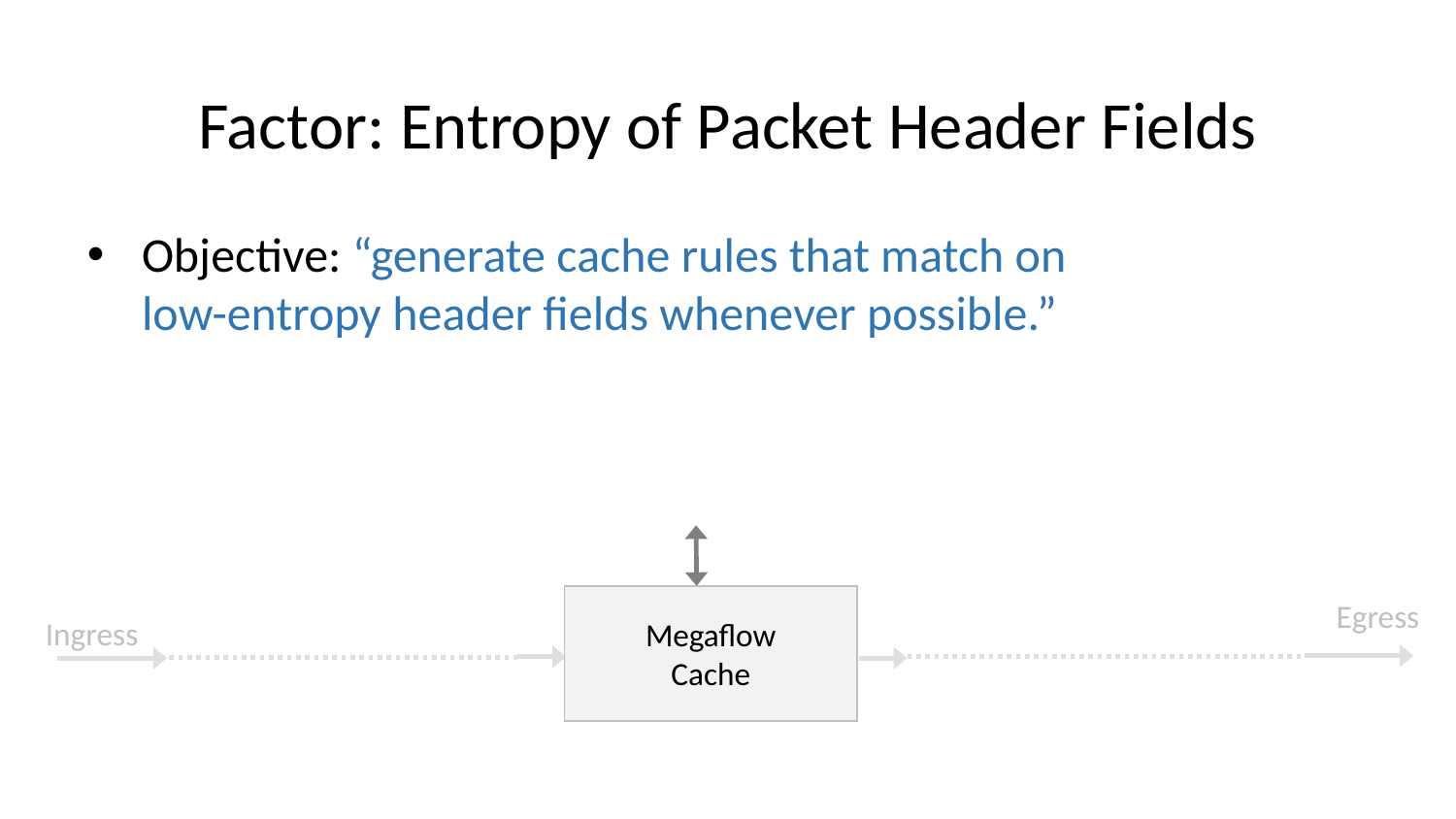

# Factor: Entropy of Packet Header Fields
Objective: “generate cache rules that match on low-entropy header fields whenever possible.”

Megaflow
Cache
Egress
Ingress